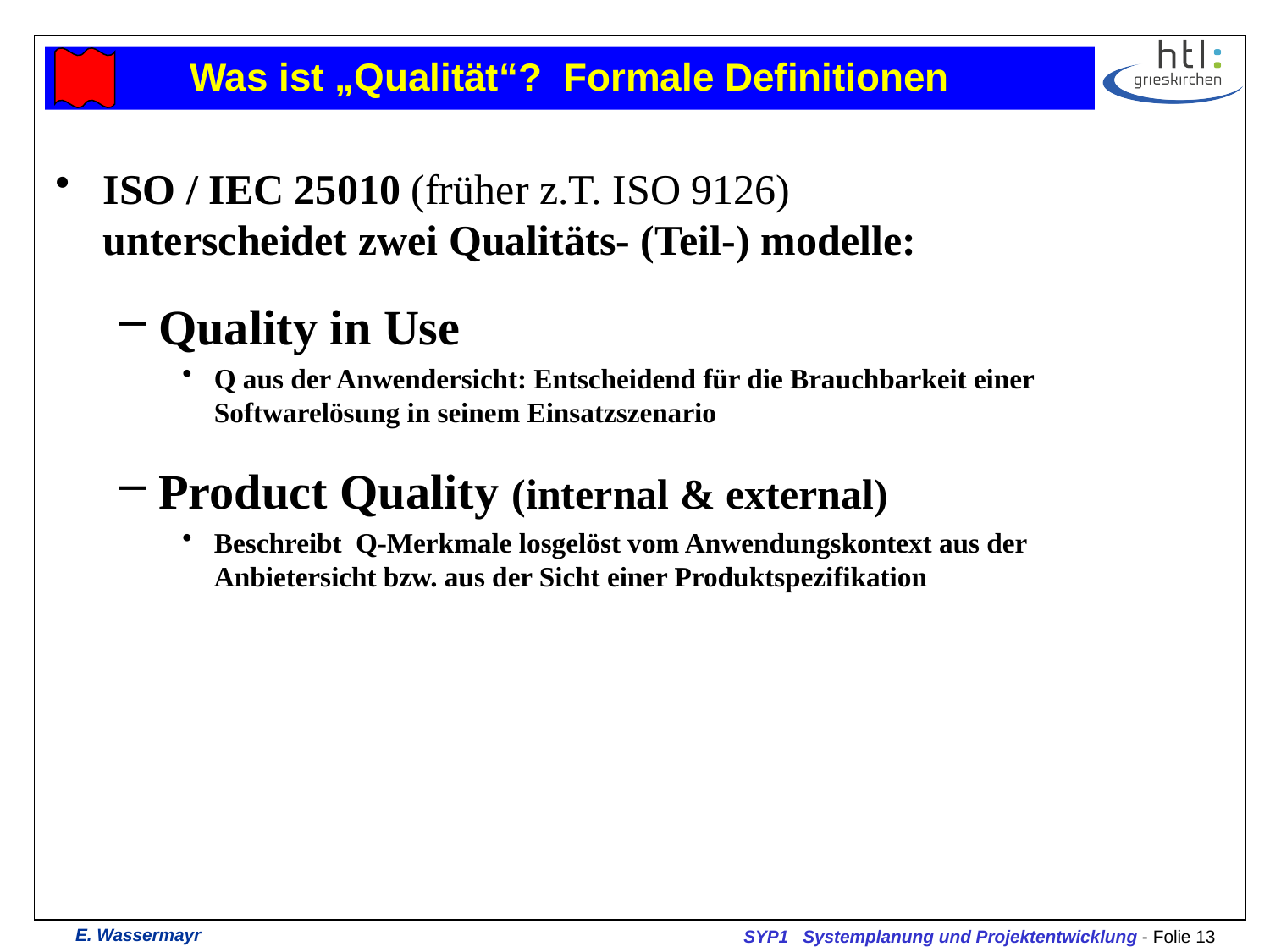

# Was ist „Qualität“?  Formale Definitionen

ISO / IEC 25010 (früher z.T. ISO 9126)
unterscheidet zwei Qualitäts- (Teil-) modelle:
Quality in Use
Q aus der Anwendersicht: Entscheidend für die Brauchbarkeit einer Softwarelösung in seinem Einsatzszenario
Product Quality (internal & external)
Beschreibt  Q-Merkmale losgelöst vom Anwendungskontext aus der Anbietersicht bzw. aus der Sicht einer Produktspezifikation